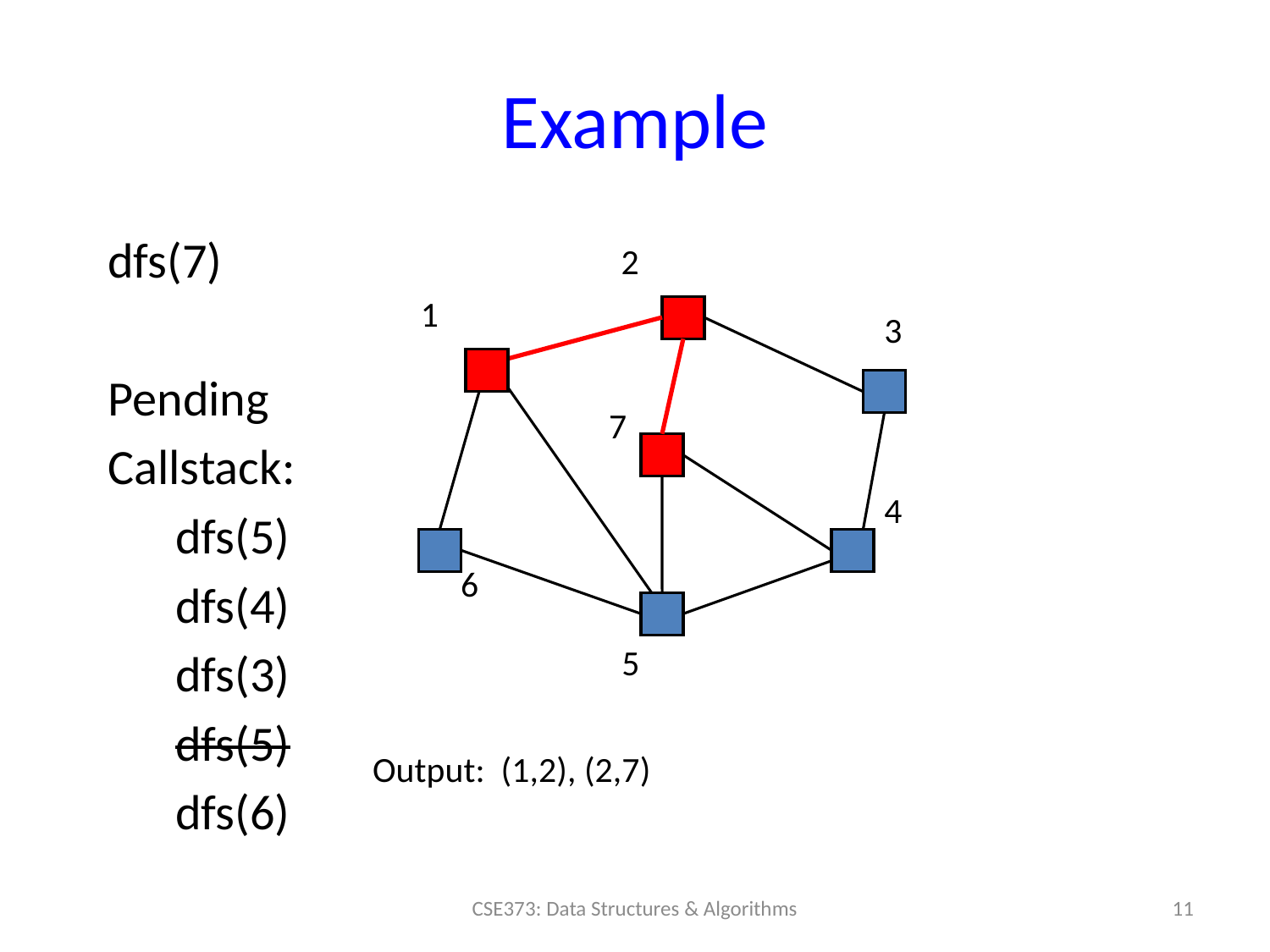

# Example
dfs(7)

Pending
Callstack:
dfs(5)
dfs(4)
dfs(3)
dfs(5)
dfs(6)

2
1

3

7

4

6

5
Output:  (1,2), (2,7)
11
CSE373: Data Structures & Algorithms